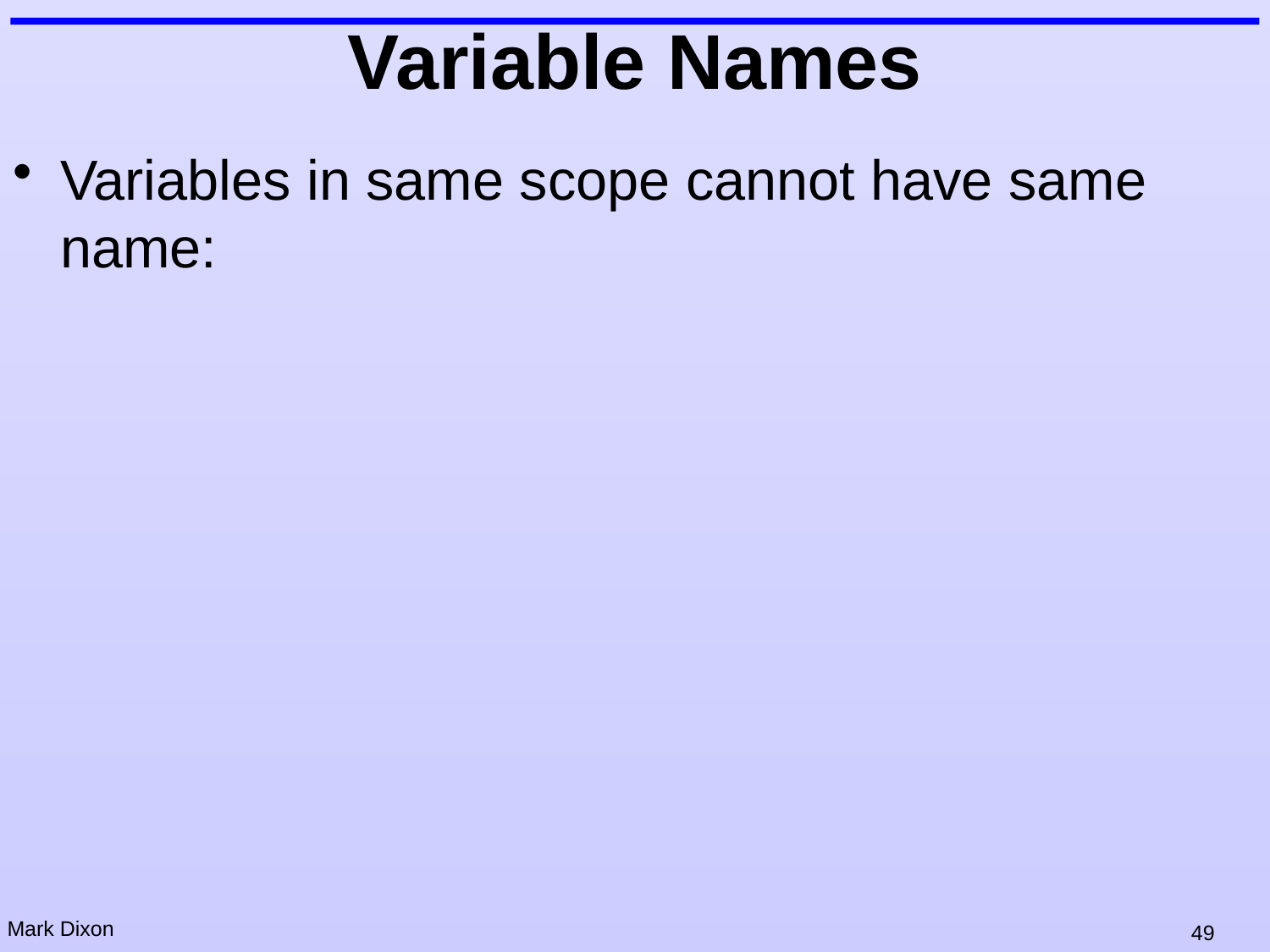

# Variable Names
Variables in same scope cannot have same name: